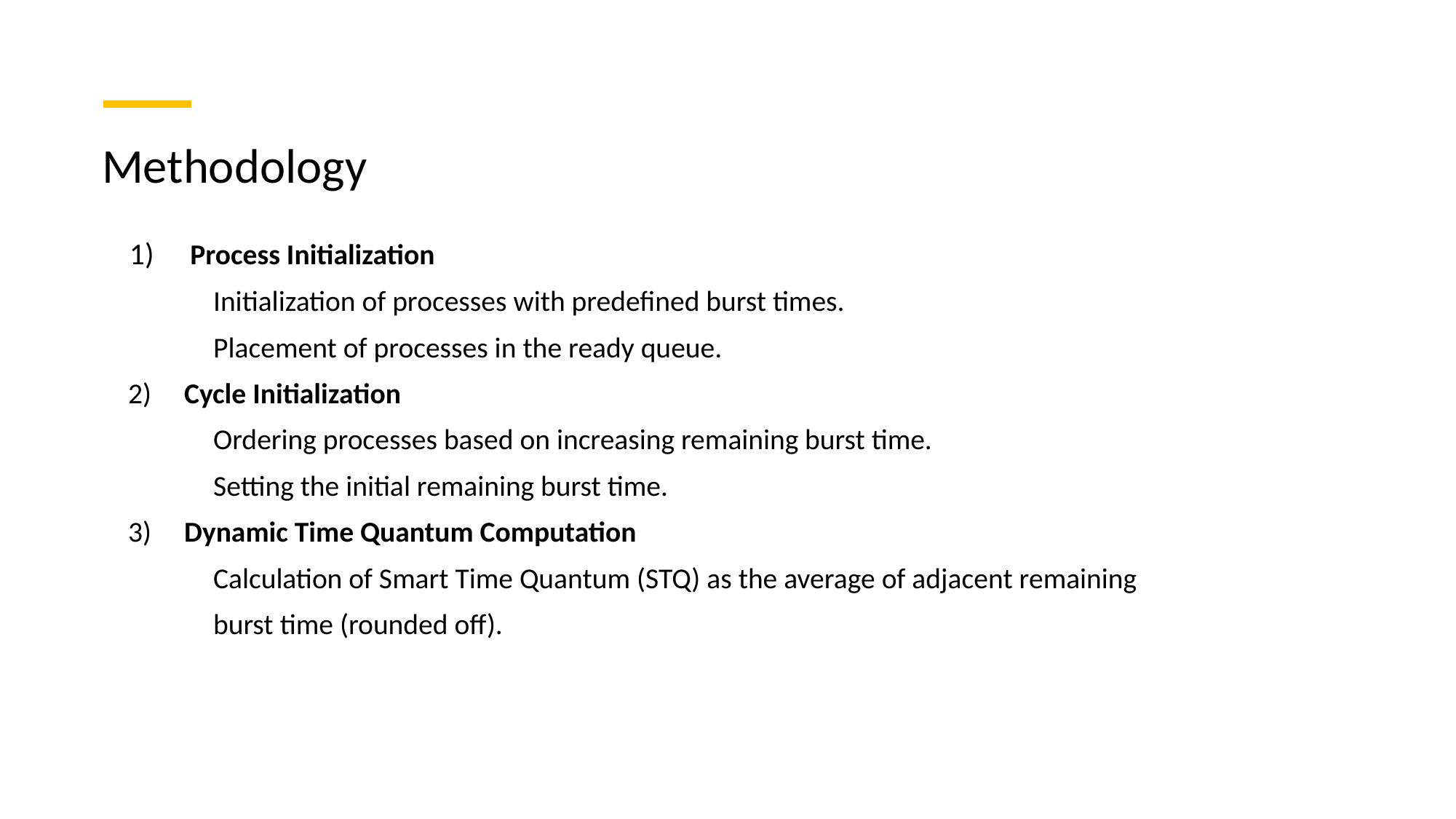

# Methodology
    1)     Process Initialization
                 Initialization of processes with predefined burst times.
                 Placement of processes in the ready queue.
    2)     Cycle Initialization
                 Ordering processes based on increasing remaining burst time.
                 Setting the initial remaining burst time.
    3)     Dynamic Time Quantum Computation
                 Calculation of Smart Time Quantum (STQ) as the average of adjacent remaining
                 burst time (rounded off).